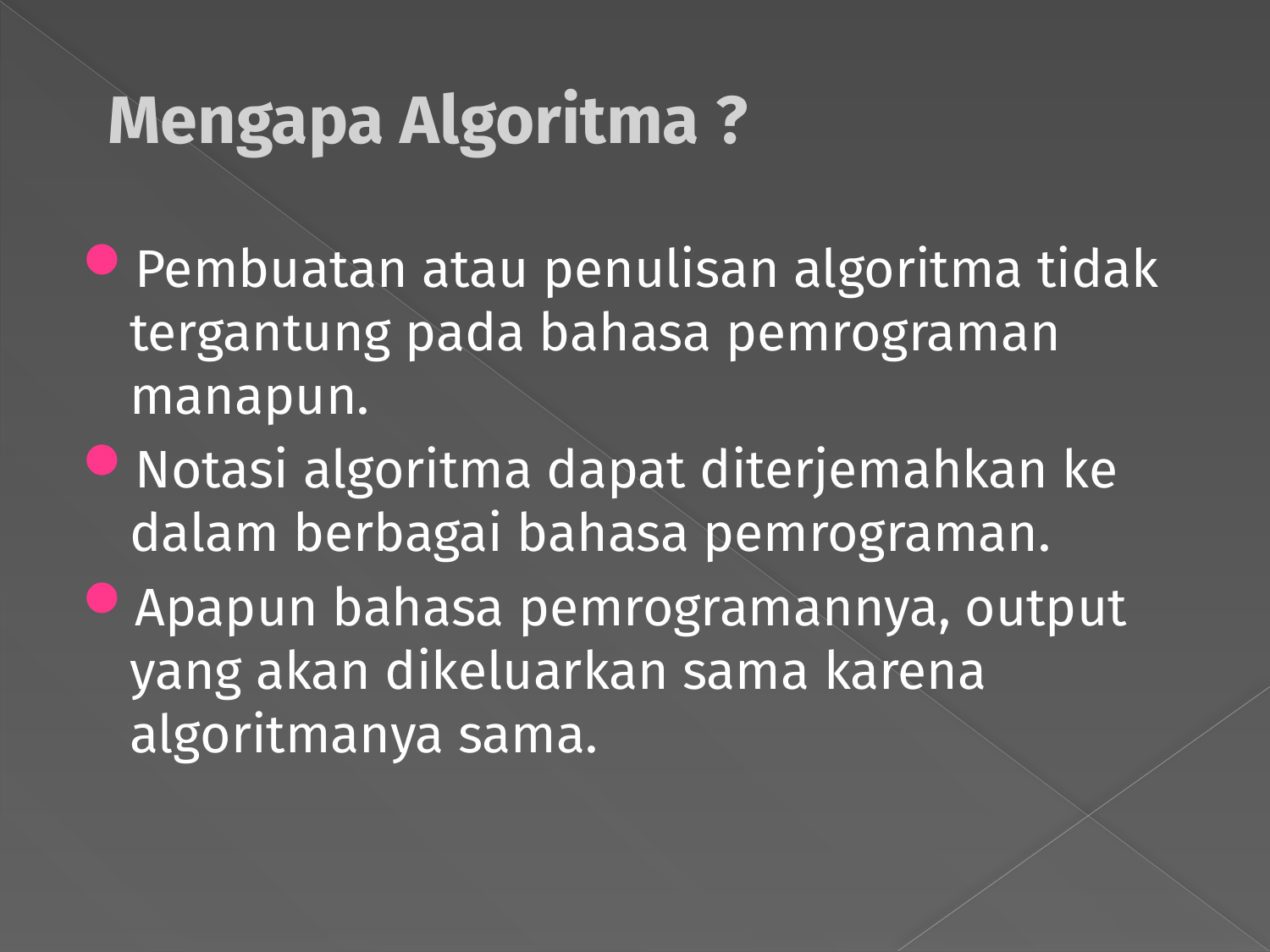

Mengapa Algoritma ?
Pembuatan atau penulisan algoritma tidak tergantung pada bahasa pemrograman manapun.
Notasi algoritma dapat diterjemahkan ke dalam berbagai bahasa pemrograman.
Apapun bahasa pemrogramannya, output yang akan dikeluarkan sama karena algoritmanya sama.